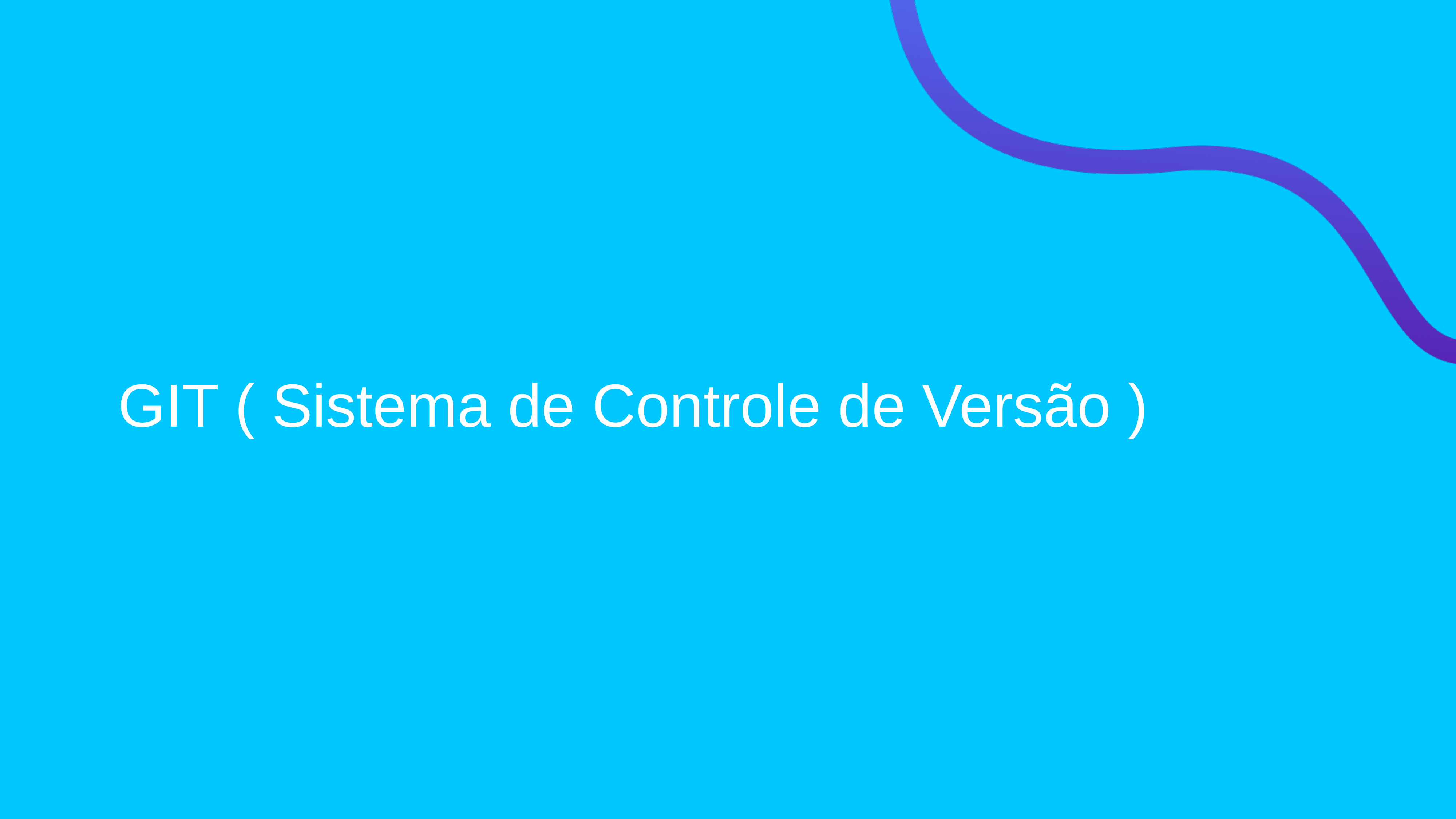

# GIT ( Sistema de Controle de Versão )